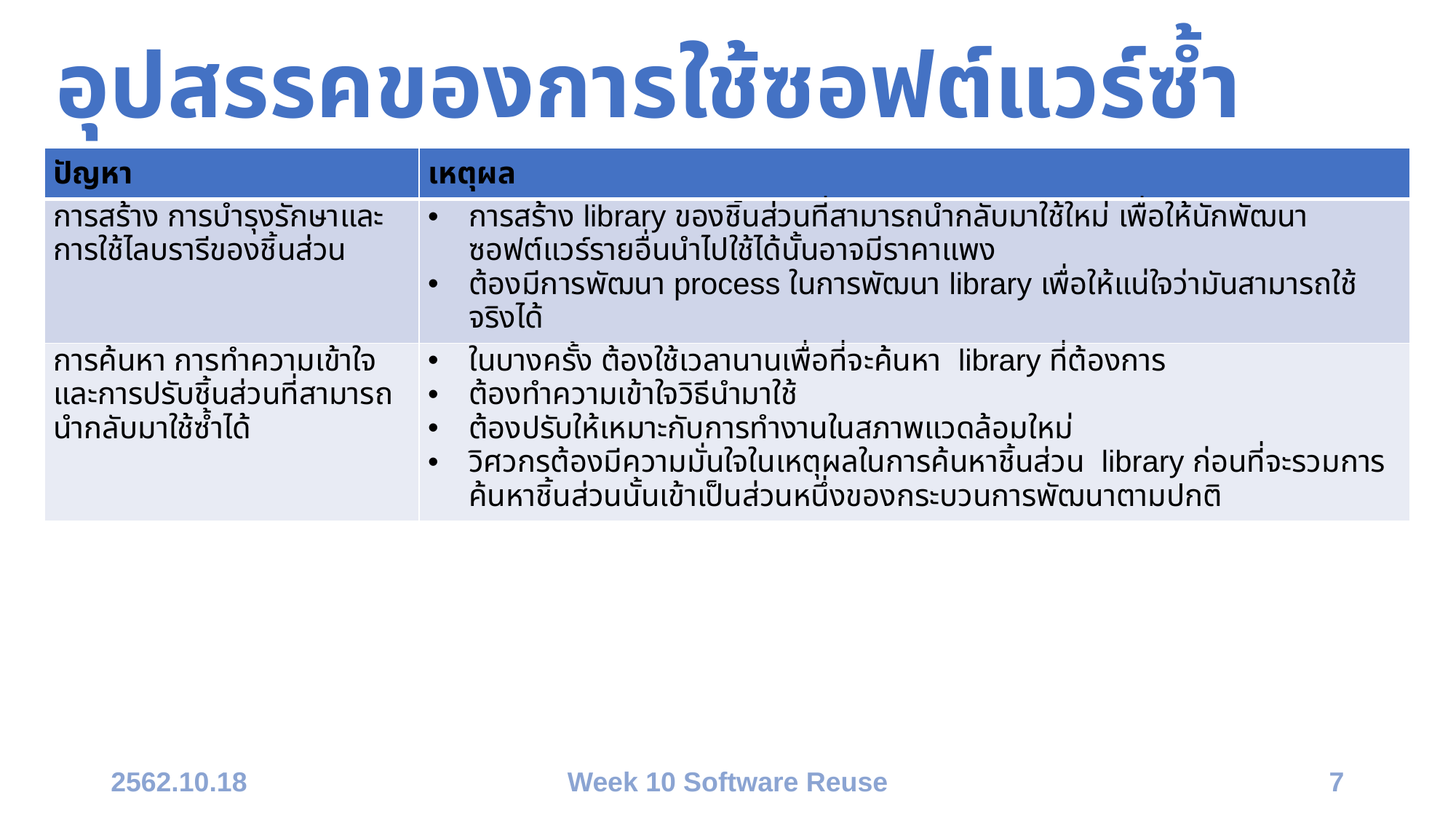

# อุปสรรคของการใช้ซอฟต์แวร์ซ้ำ
| ปัญหา | เหตุผล |
| --- | --- |
| การสร้าง การบำรุงรักษาและการใช้ไลบรารีของชิ้นส่วน | การสร้าง library ของชิ้นส่วนที่สามารถนำกลับมาใช้ใหม่ เพื่อให้นักพัฒนาซอฟต์แวร์รายอื่นนำไปใช้ได้นั้นอาจมีราคาแพง ต้องมีการพัฒนา process ในการพัฒนา library เพื่อให้แน่ใจว่ามันสามารถใช้จริงได้ |
| การค้นหา การทำความเข้าใจและการปรับชิ้นส่วนที่สามารถนำกลับมาใช้ซ้ำได้ | ในบางครั้ง ต้องใช้เวลานานเพื่อที่จะค้นหา library ที่ต้องการ ต้องทำความเข้าใจวิธีนำมาใช้ ต้องปรับให้เหมาะกับการทำงานในสภาพแวดล้อมใหม่ วิศวกรต้องมีความมั่นใจในเหตุผลในการค้นหาชิ้นส่วน library ก่อนที่จะรวมการค้นหาชิ้นส่วนนั้นเข้าเป็นส่วนหนึ่งของกระบวนการพัฒนาตามปกติ |
2562.10.18
Week 10 Software Reuse
7